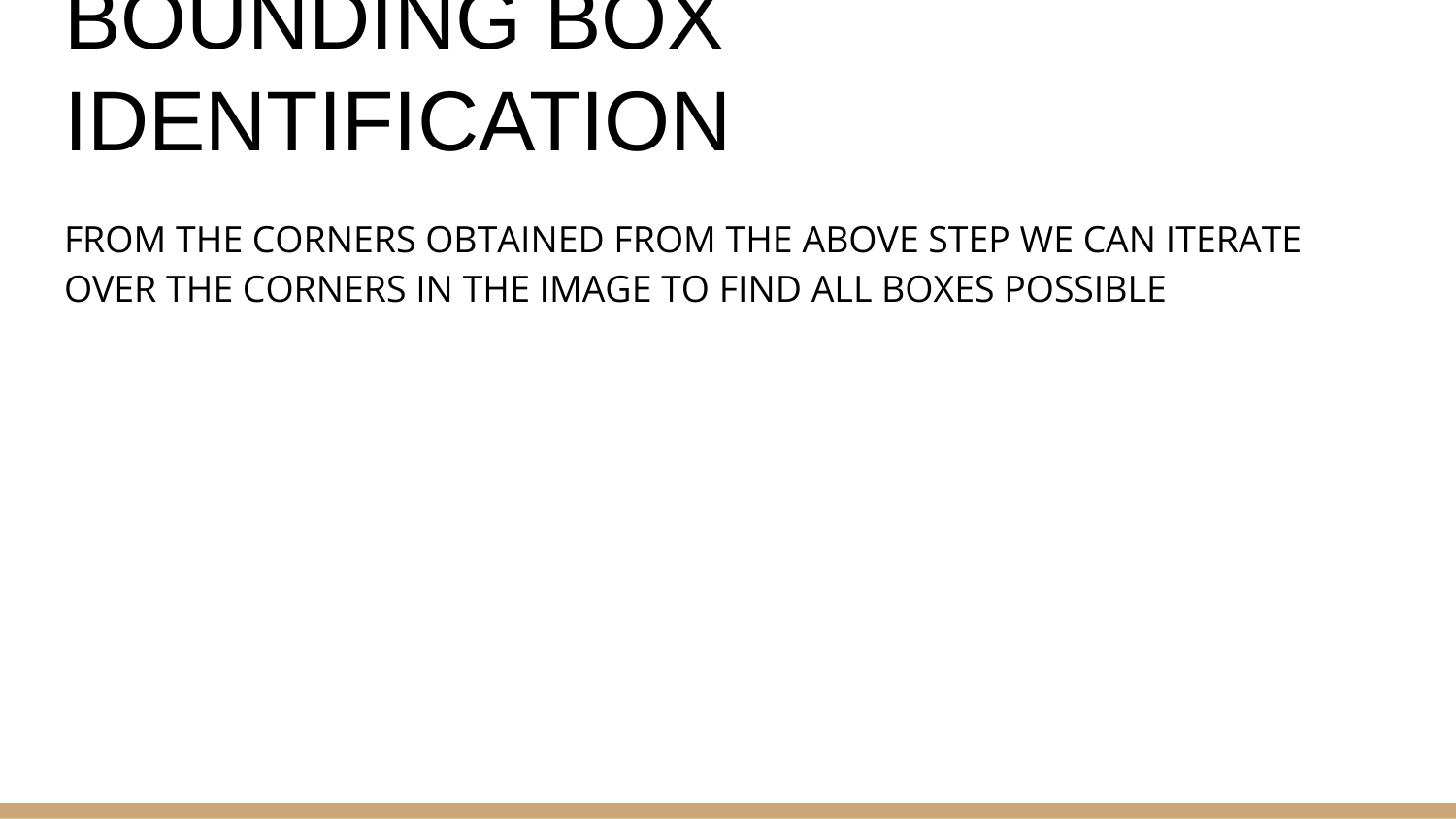

# BOUNDING BOX IDENTIFICATION
FROM THE CORNERS OBTAINED FROM THE ABOVE STEP WE CAN ITERATE OVER THE CORNERS IN THE IMAGE TO FIND ALL BOXES POSSIBLE